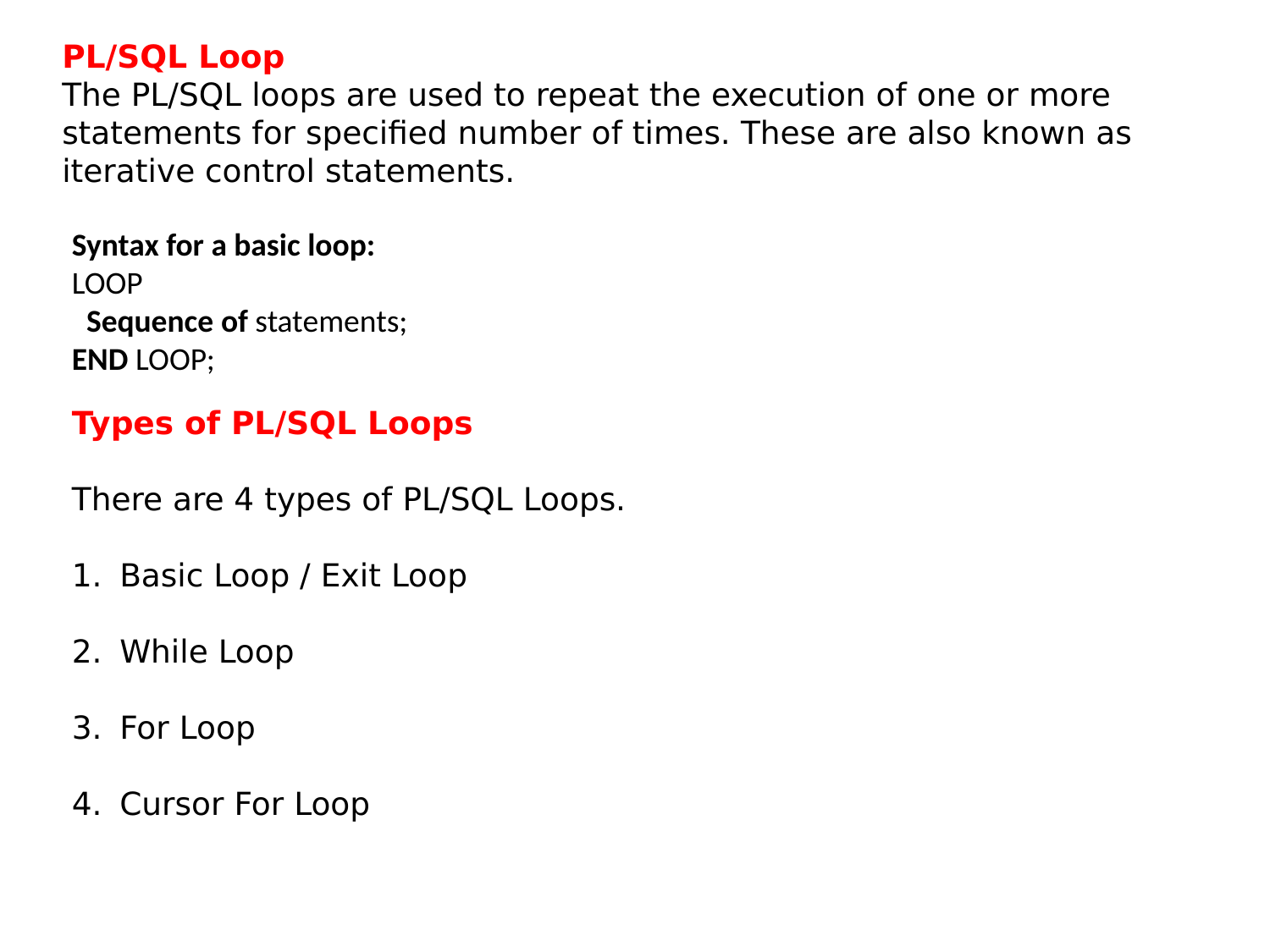

PL/SQL Loop
The PL/SQL loops are used to repeat the execution of one or more statements for specified number of times. These are also known as iterative control statements.
Syntax for a basic loop:
LOOP
  Sequence of statements;
END LOOP;
Types of PL/SQL Loops

There are 4 types of PL/SQL Loops.

Basic Loop / Exit Loop

While Loop

For Loop

Cursor For Loop